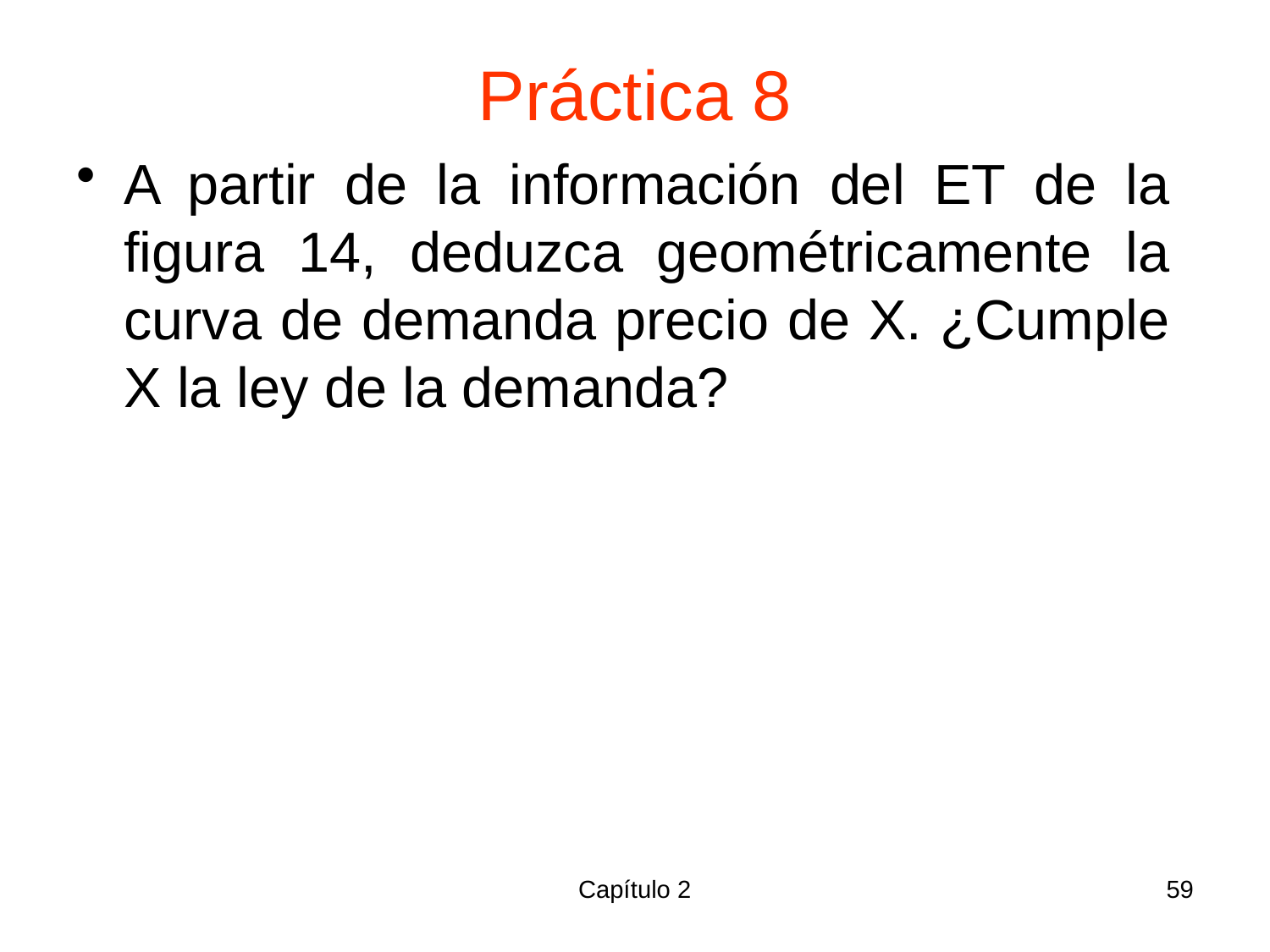

# Práctica 8
A partir de la información del ET de la figura 14, deduzca geométricamente la curva de demanda precio de X. ¿Cumple X la ley de la demanda?
Capítulo 2
59